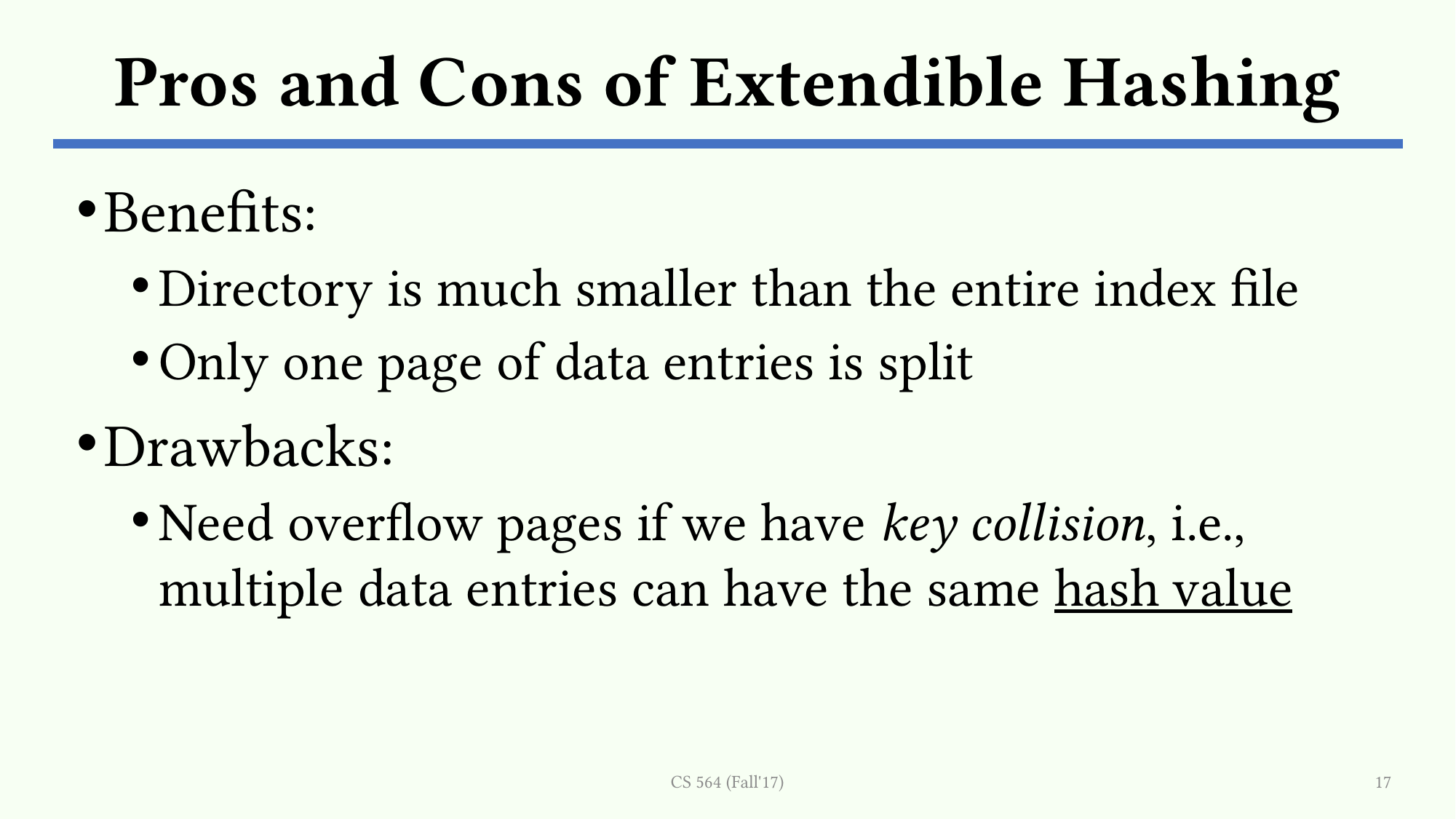

# Pros and Cons of Extendible Hashing
Benefits:
Directory is much smaller than the entire index file
Only one page of data entries is split
Drawbacks:
Need overflow pages if we have key collision, i.e., multiple data entries can have the same hash value
CS 564 (Fall'17)
17